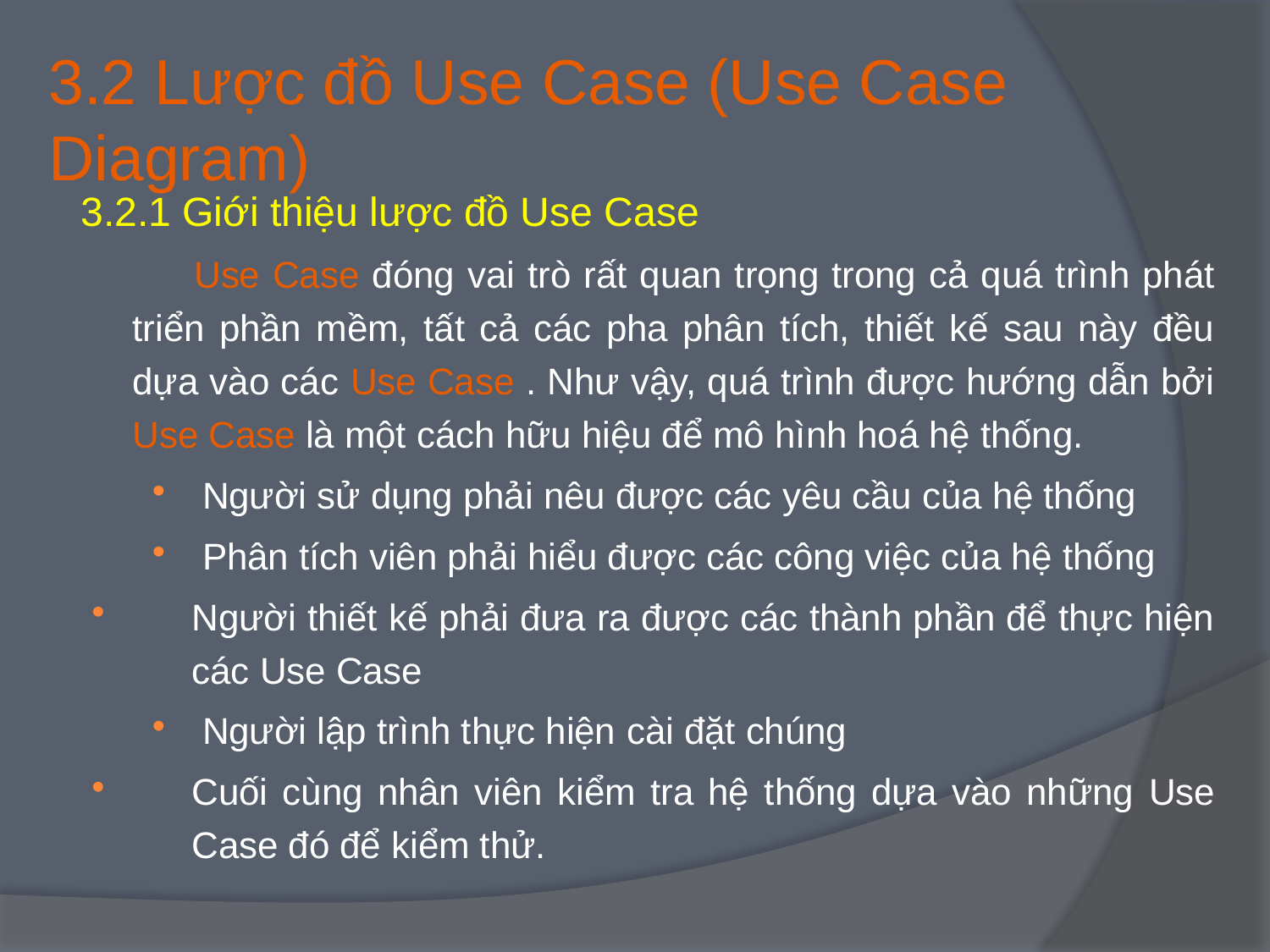

# 3.2 Lược đồ Use Case (Use Case Diagram)
3.2.1 Giới thiệu lược đồ Use Case
Use Case đóng vai trò rất quan trọng trong cả quá trình phát triển phần mềm, tất cả các pha phân tích, thiết kế sau này đều dựa vào các Use Case . Như vậy, quá trình được hướng dẫn bởi Use Case là một cách hữu hiệu để mô hình hoá hệ thống.
Người sử dụng phải nêu được các yêu cầu của hệ thống
Phân tích viên phải hiểu được các công việc của hệ thống
Người thiết kế phải đưa ra được các thành phần để thực hiện các Use Case
Người lập trình thực hiện cài đặt chúng
Cuối cùng nhân viên kiểm tra hệ thống dựa vào những Use Case đó để kiểm thử.